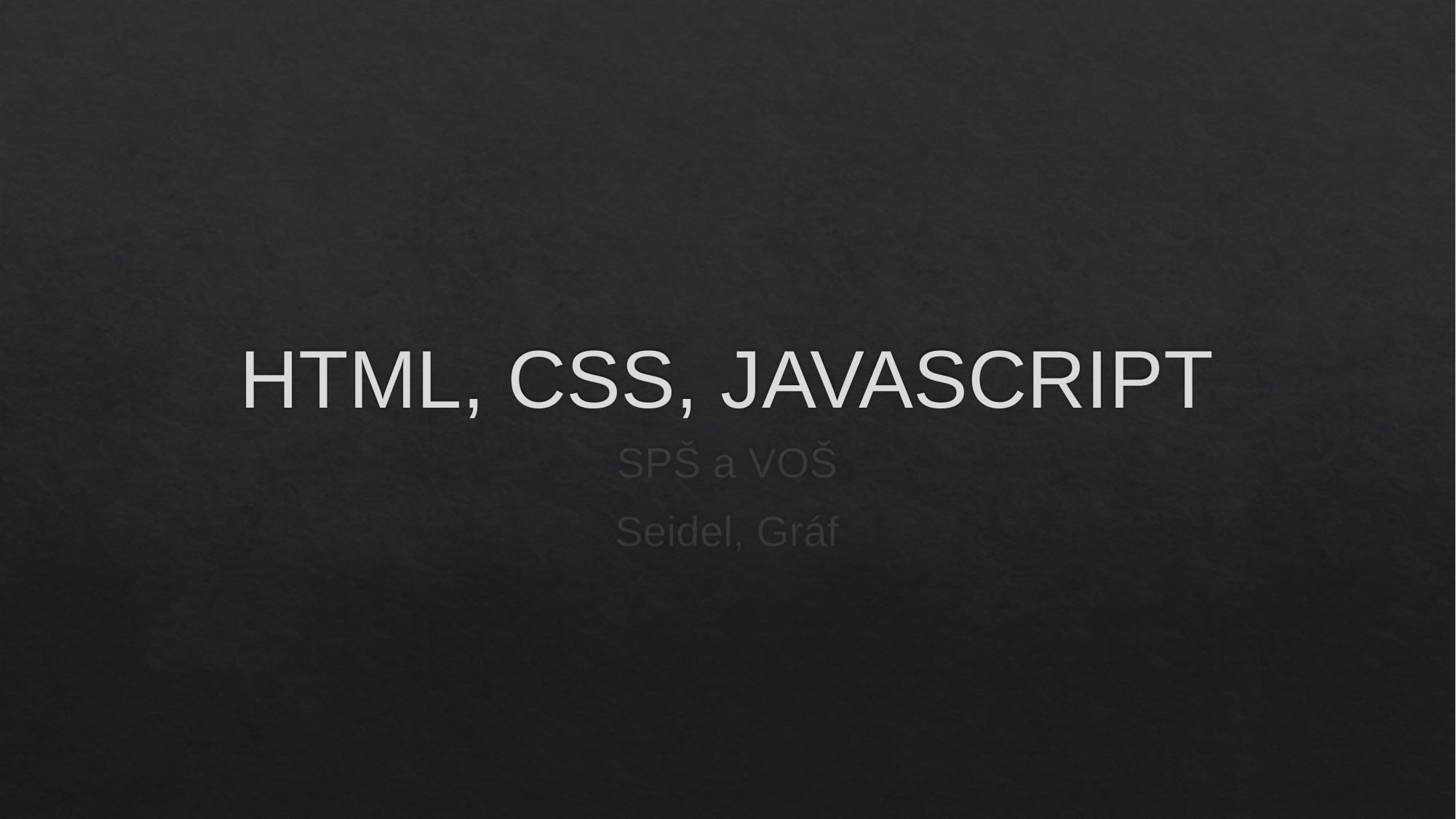

# HTML, CSS, JAVASCRIPT
SPŠ a VOŠ
Seidel, Gráf